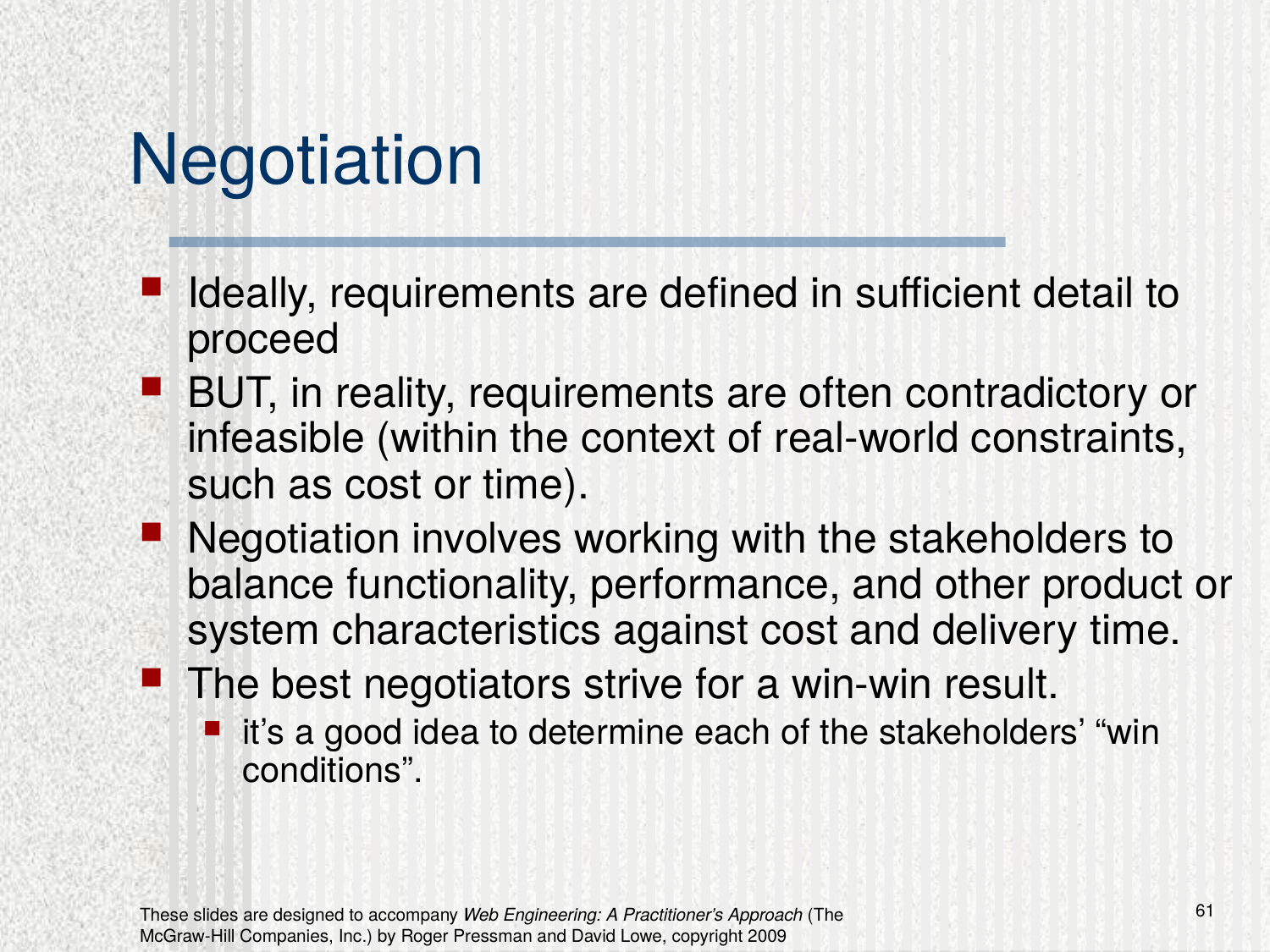

# Negotiation
Ideally, requirements are defined in sufficient detail to proceed
BUT, in reality, requirements are often contradictory or infeasible (within the context of real-world constraints, such as cost or time).
Negotiation involves working with the stakeholders to balance functionality, performance, and other product or system characteristics against cost and delivery time.
The best negotiators strive for a win-win result.
it’s a good idea to determine each of the stakeholders’ “win conditions”.
61
These slides are designed to accompany Web Engineering: A Practitioner’s Approach (The McGraw-Hill Companies, Inc.) by Roger Pressman and David Lowe, copyright 2009